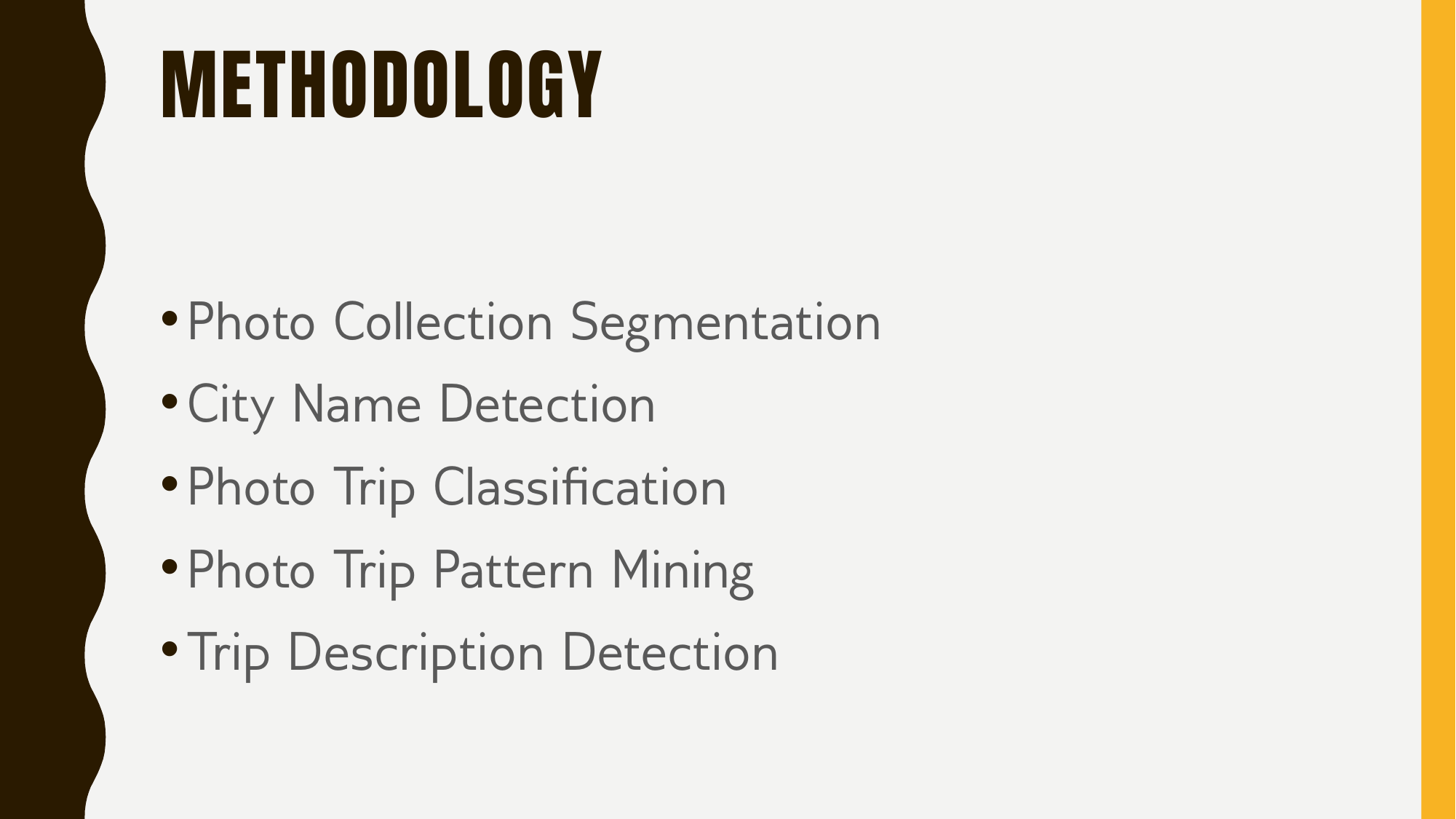

# Methodology
Photo Collection Segmentation
City Name Detection
Photo Trip Classification
Photo Trip Pattern Mining
Trip Description Detection